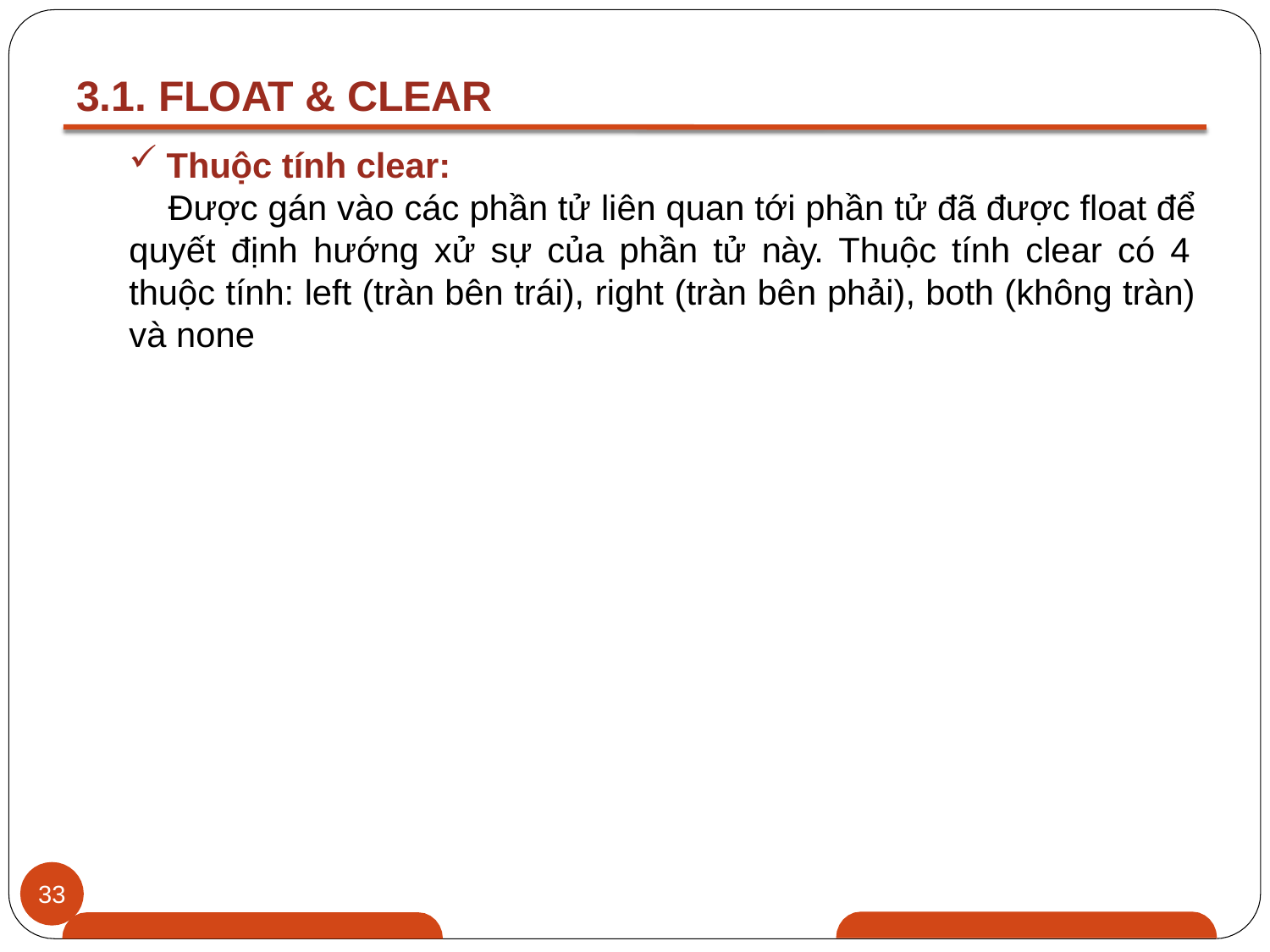

# 3.1. FLOAT & CLEAR
Thuộc tính clear:
Được gán vào các phần tử liên quan tới phần tử đã được float để  quyết định hướng xử sự của phần tử này. Thuộc tính clear có 4  thuộc tính: left (tràn bên trái), right (tràn bên phải), both (không tràn)  và none
33